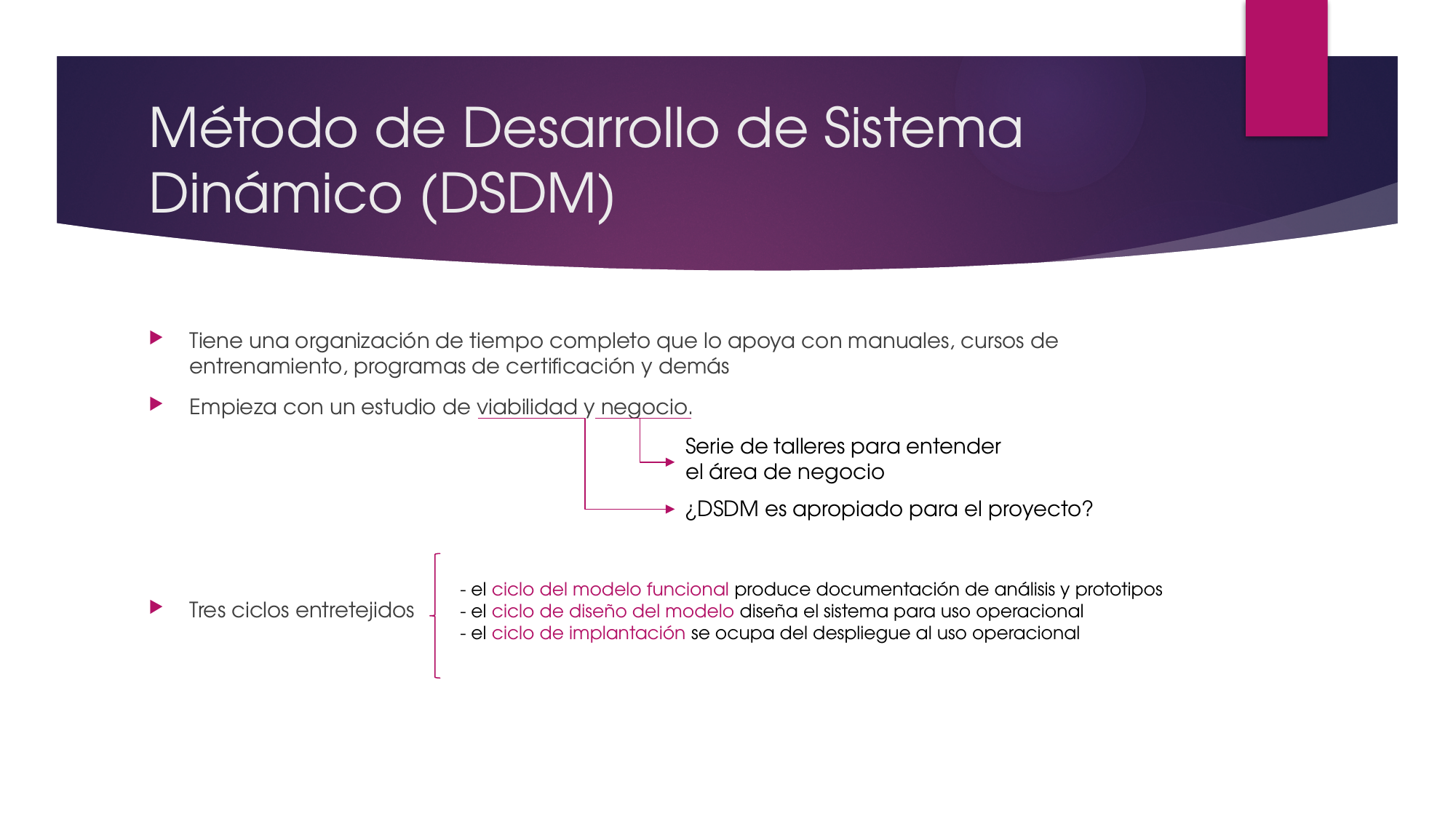

# Método de Desarrollo de Sistema Dinámico (DSDM)
Tiene una organización de tiempo completo que lo apoya con manuales, cursos de entrenamiento, programas de certificación y demás
Empieza con un estudio de viabilidad y negocio.

Tres ciclos entretejidos
Serie de talleres para entender el área de negocio
¿DSDM es apropiado para el proyecto?

- el ciclo del modelo funcional produce documentación de análisis y prototipos
- el ciclo de diseño del modelo diseña el sistema para uso operacional
- el ciclo de implantación se ocupa del despliegue al uso operacional